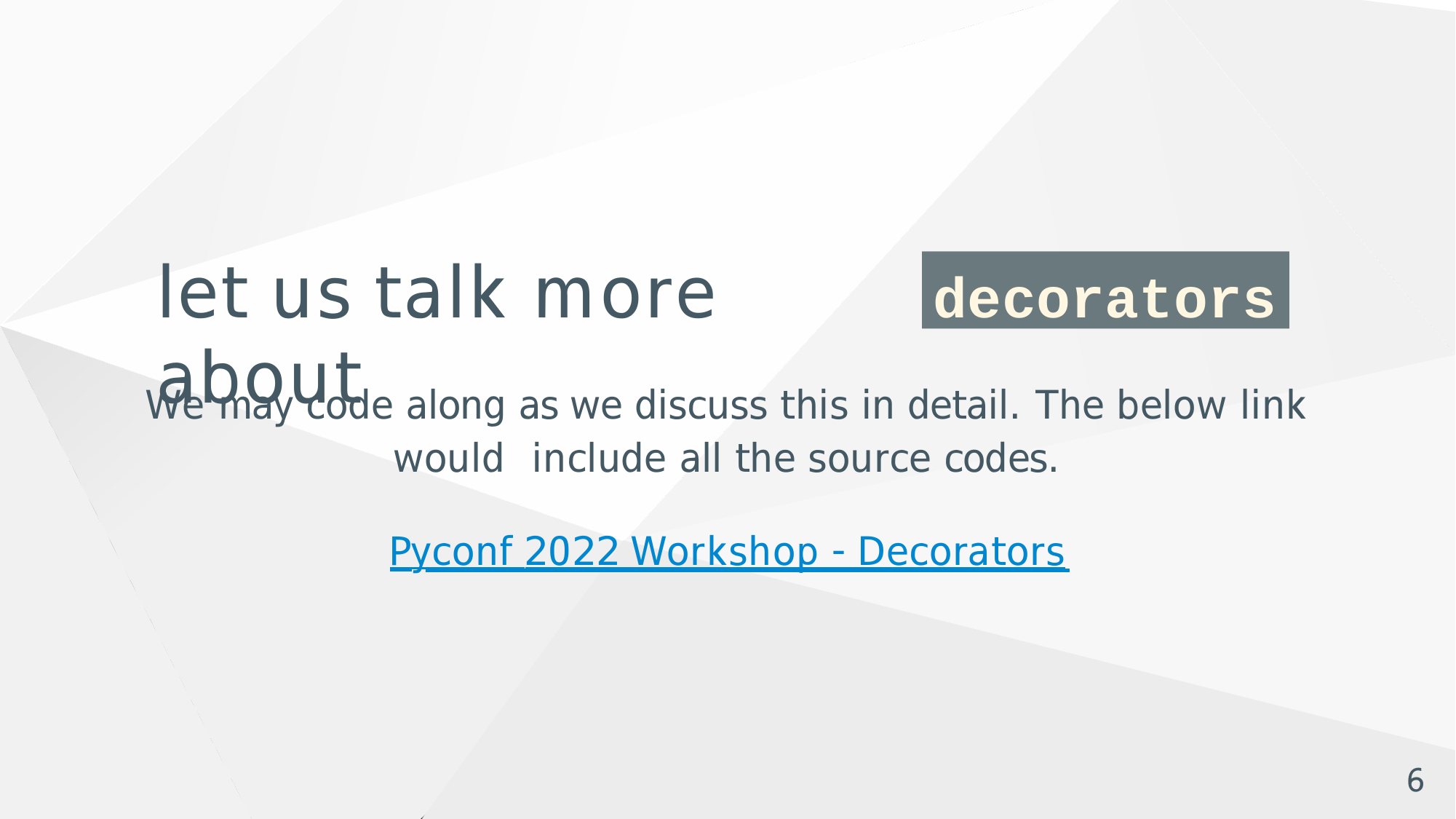

# let us talk more about
decorators
We may code along as we discuss this in detail. The below link would  include all the source codes.

Pyconf 2022 Workshop - Decorators

6